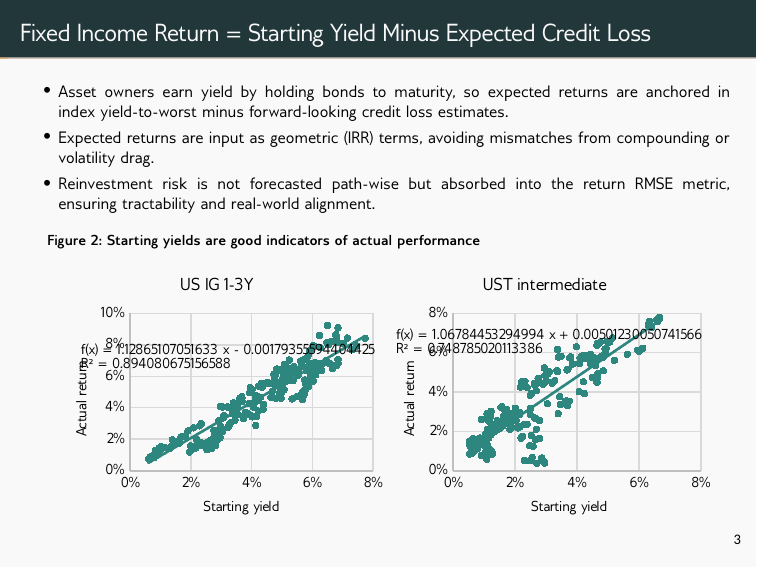

# Fixed Income Return = Starting Yield Minus Expected Credit Loss

Asset owners earn yield by holding bonds to maturity, so expected returns are anchored in index yield-to-worst minus forward-looking credit loss estimates.
Expected returns are input as geometric (IRR) terms, avoiding mismatches from compounding or volatility drag.
Reinvestment risk is not forecasted path-wise but absorbed into the return RMSE metric, ensuring tractability and real-world alignment.
| Figure 2: Starting yields are good indicators of actual performance |
| --- |

### Chart: US IG 1-3Y

| Category |  |
|---|---|

### Chart: UST intermediate

| Category |  |
|---|---|
3